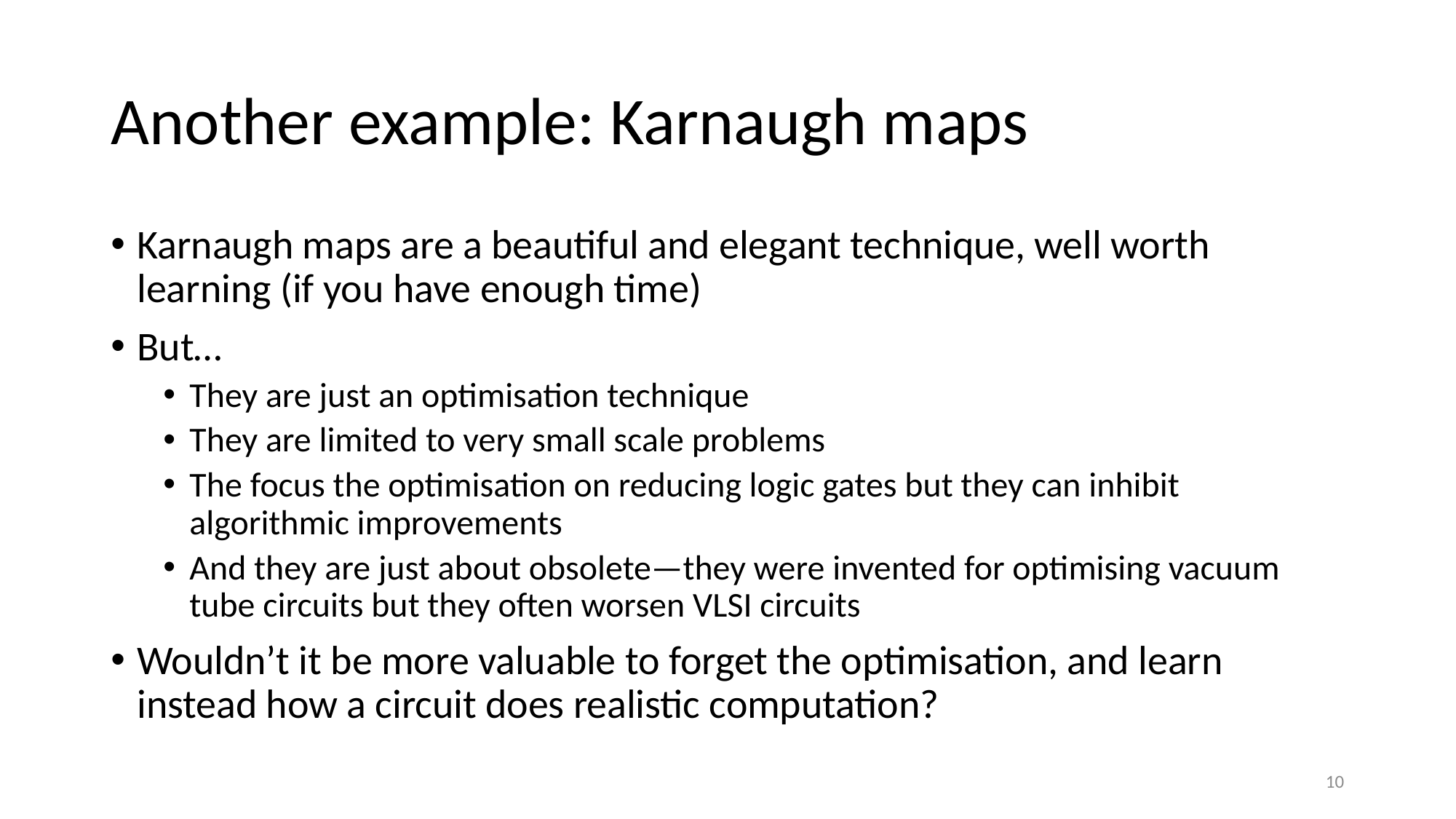

# Another example: Karnaugh maps
Karnaugh maps are a beautiful and elegant technique, well worth learning (if you have enough time)
But…
They are just an optimisation technique
They are limited to very small scale problems
The focus the optimisation on reducing logic gates but they can inhibit algorithmic improvements
And they are just about obsolete—they were invented for optimising vacuum tube circuits but they often worsen VLSI circuits
Wouldn’t it be more valuable to forget the optimisation, and learn instead how a circuit does realistic computation?
10